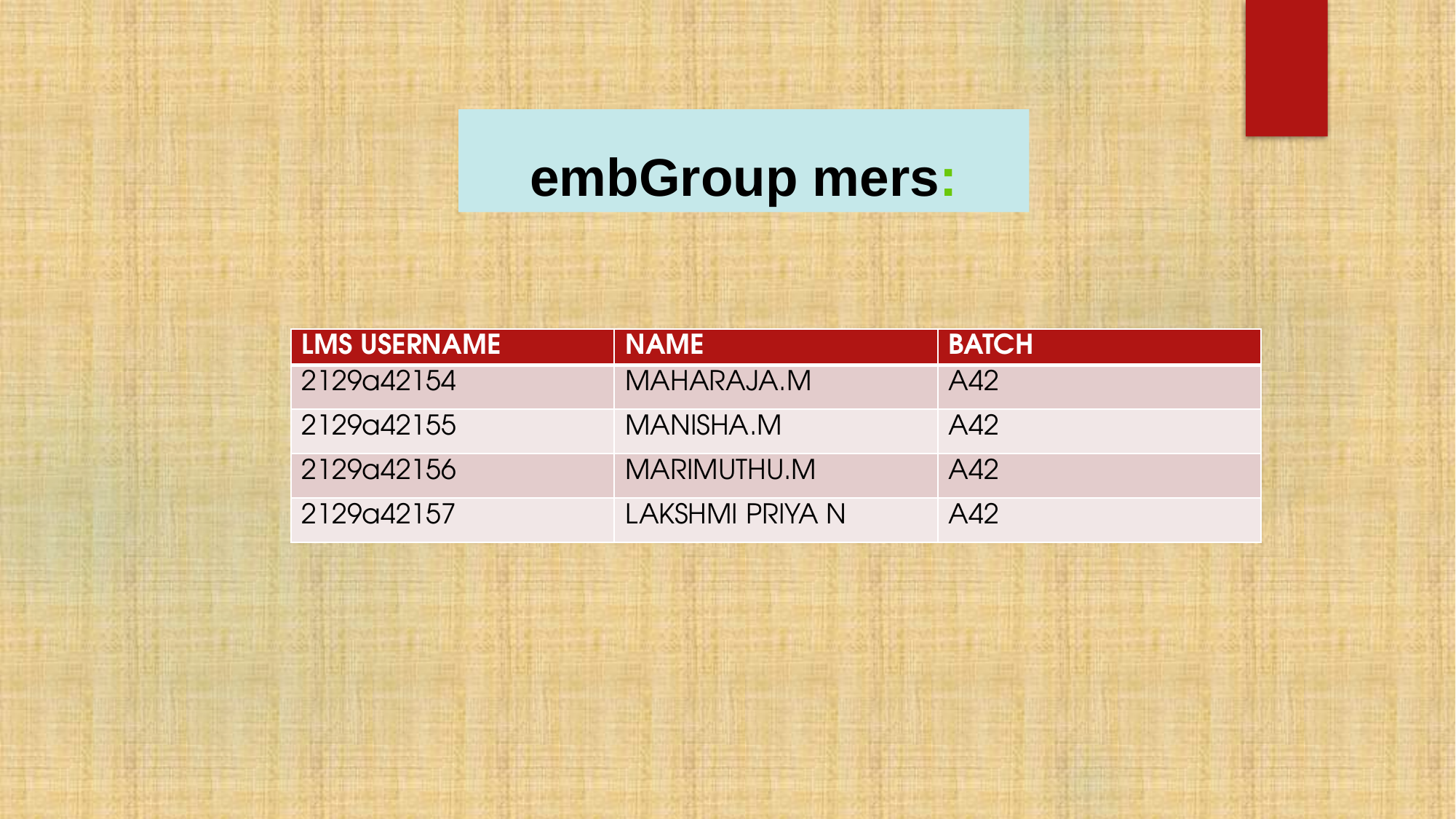

# embGroup mers:
| LMS USERNAME | NAME | BATCH |
| --- | --- | --- |
| 2129a42154 | MAHARAJA.M | A42 |
| 2129a42155 | MANISHA.M | A42 |
| 2129a42156 | MARIMUTHU.M | A42 |
| 2129a42157 | LAKSHMI PRIYA N | A42 |